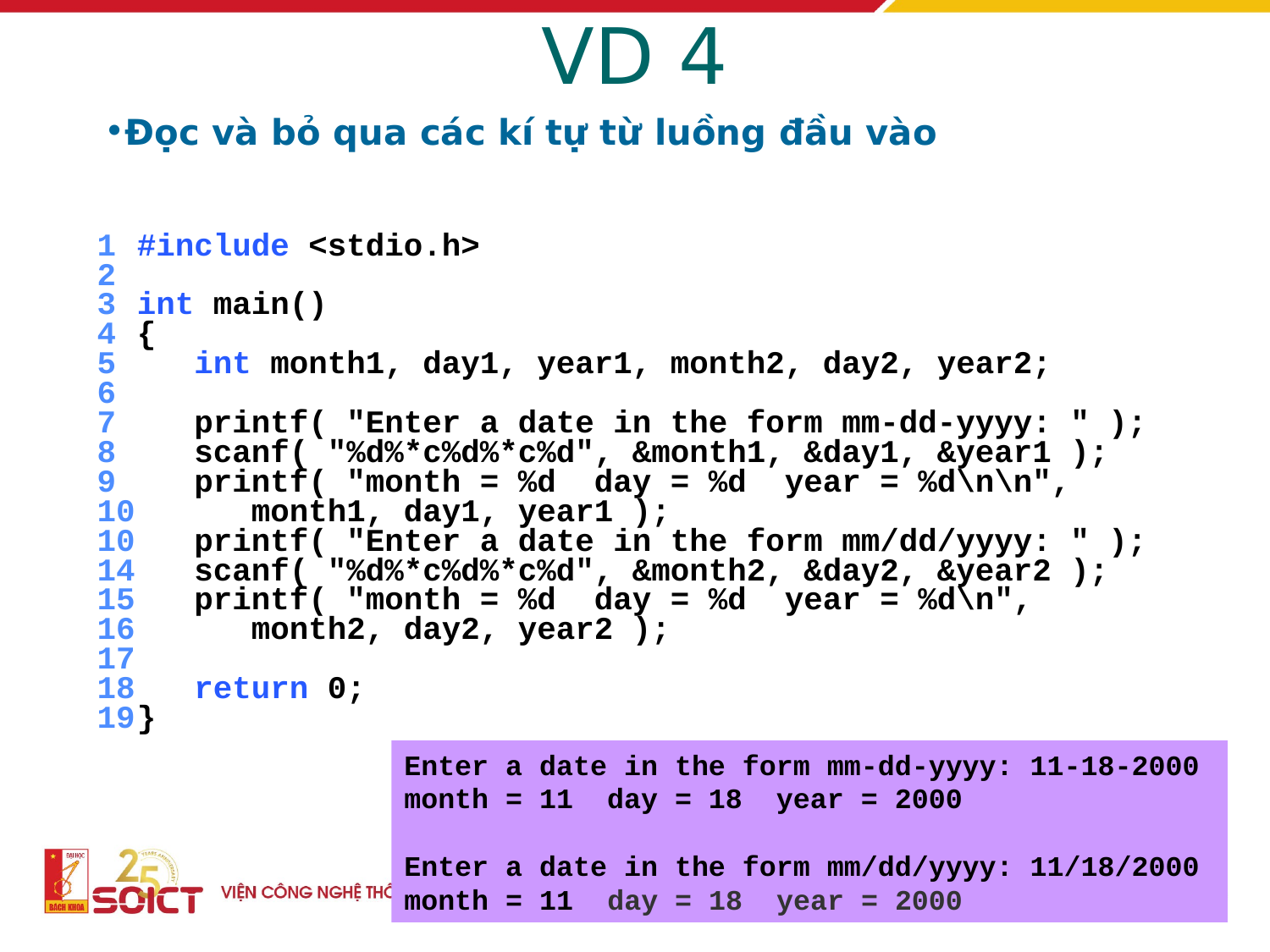

VD 4
Đọc và bỏ qua các kí tự từ luồng đầu vào

	1	#include <stdio.h>

	2

	3	int main()

	4	{

	5	   int month1, day1, year1, month2, day2, year2;

	6

	7	   printf( "Enter a date in the form mm-dd-yyyy: " );

	8	   scanf( "%d%*c%d%*c%d", &month1, &day1, &year1 );

	9	   printf( "month = %d  day = %d  year = %d\n\n",

	10	      month1, day1, year1 );

	10	   printf( "Enter a date in the form mm/dd/yyyy: " );

	14	   scanf( "%d%*c%d%*c%d", &month2, &day2, &year2 );

	15	   printf( "month = %d  day = %d  year = %d\n",

	16	      month2, day2, year2 );

	17

	18	   return 0;

	19	}

Enter a date in the form mm-dd-yyyy: 11-18-2000
month = 11  day = 18  year = 2000

Enter a date in the form mm/dd/yyyy: 11/18/2000
month = 11  day = 18  year = 2000